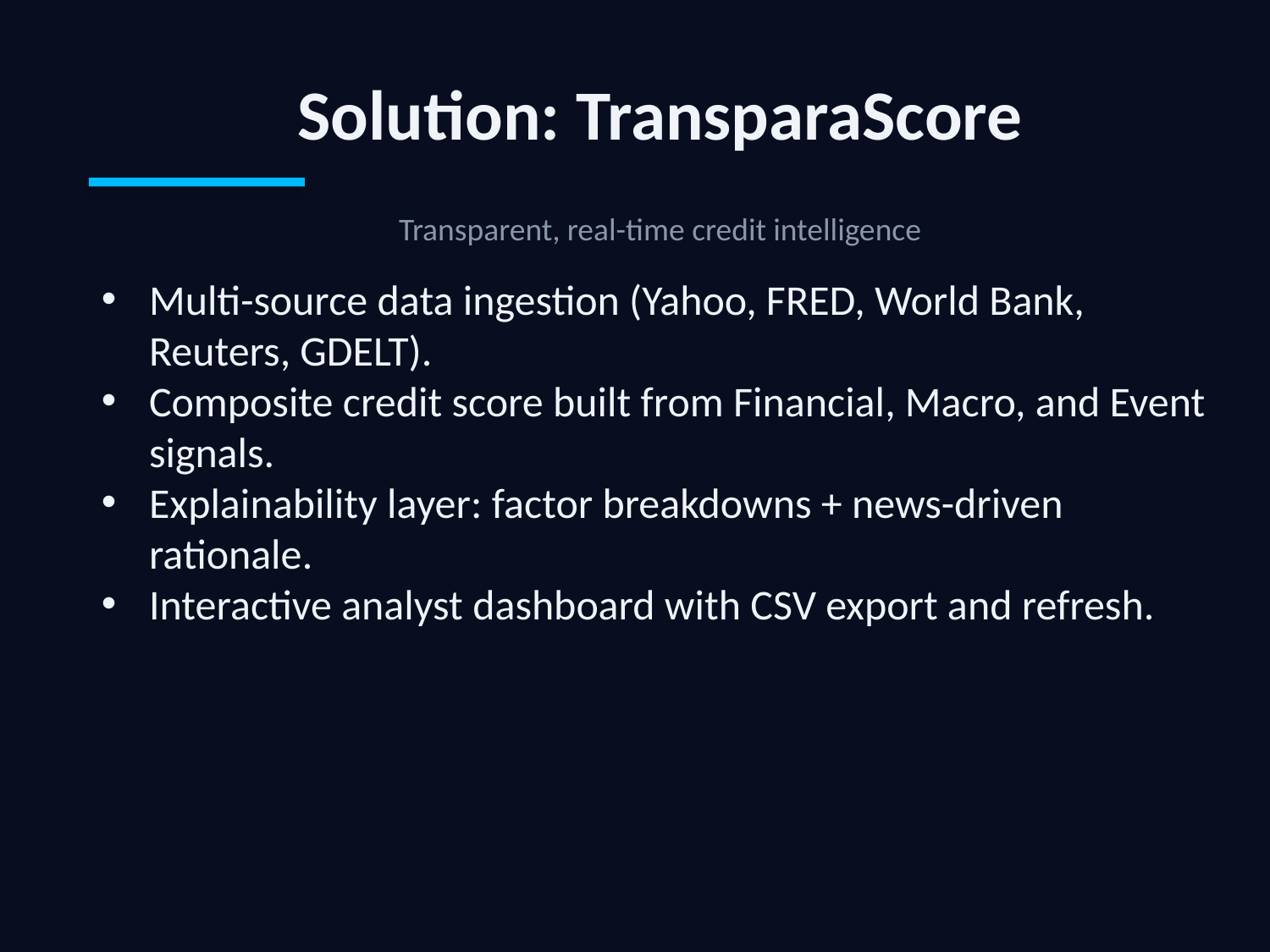

Solution: TransparaScore

Transparent, real-time credit intelligence
Multi-source data ingestion (Yahoo, FRED, World Bank, Reuters, GDELT).
Composite credit score built from Financial, Macro, and Event signals.
Explainability layer: factor breakdowns + news-driven rationale.
Interactive analyst dashboard with CSV export and refresh.